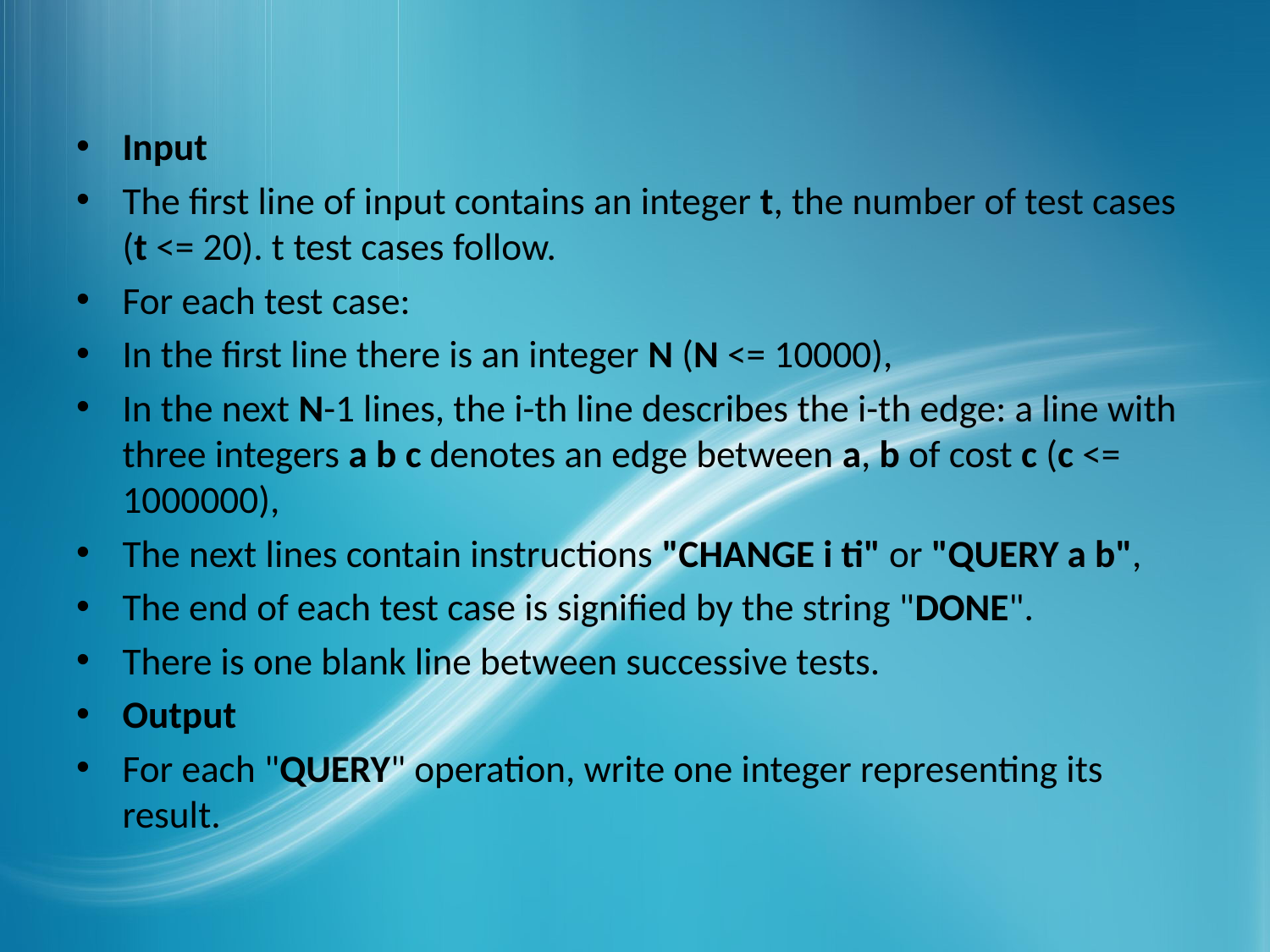

Input
The first line of input contains an integer t, the number of test cases (t <= 20). t test cases follow.
For each test case:
In the first line there is an integer N (N <= 10000),
In the next N-1 lines, the i-th line describes the i-th edge: a line with three integers a b c denotes an edge between a, b of cost c (c <= 1000000),
The next lines contain instructions "CHANGE i ti" or "QUERY a b",
The end of each test case is signified by the string "DONE".
There is one blank line between successive tests.
Output
For each "QUERY" operation, write one integer representing its result.